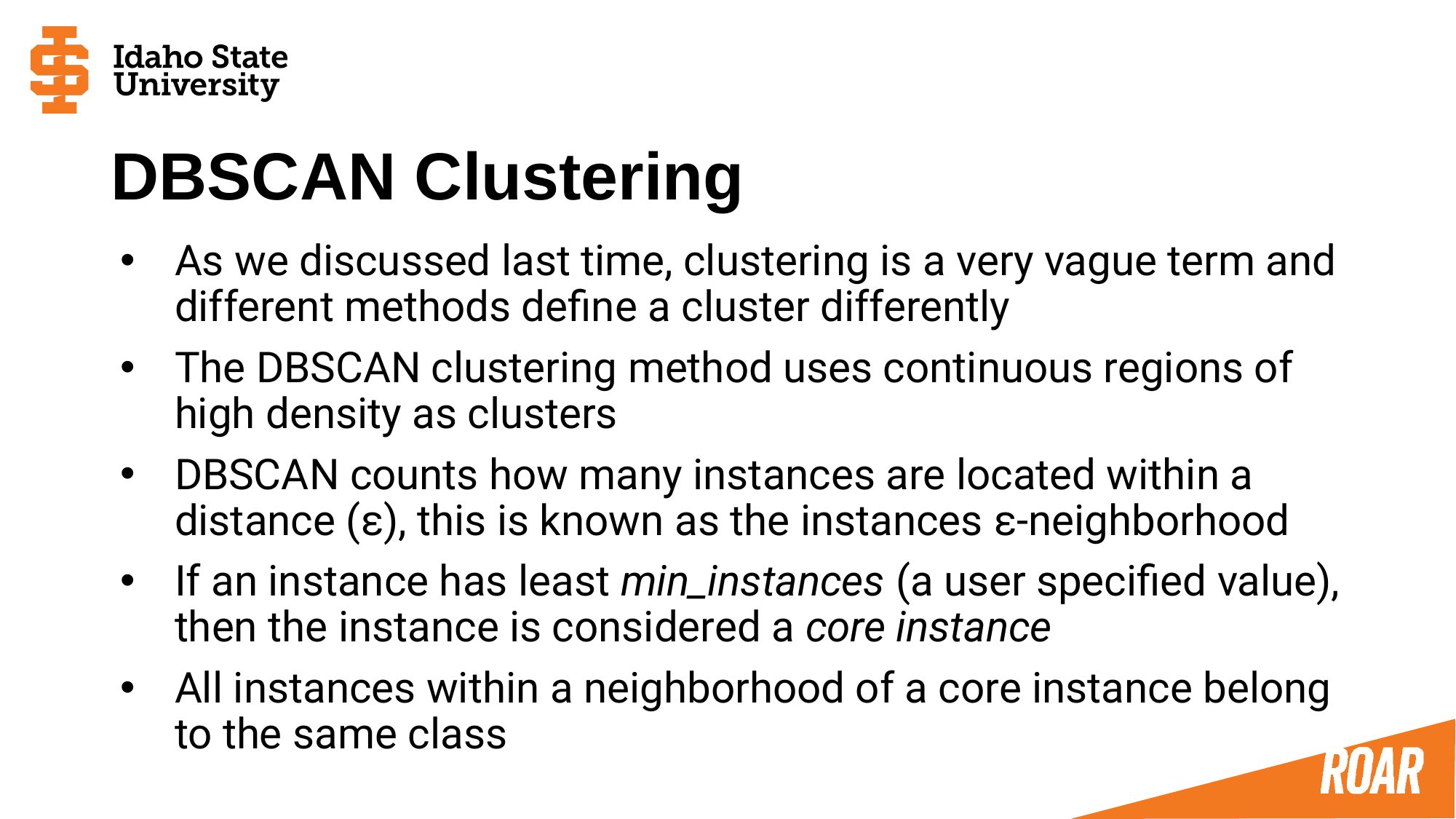

# DBSCAN Clustering
As we discussed last time, clustering is a very vague term and different methods define a cluster differently
The DBSCAN clustering method uses continuous regions of high density as clusters
DBSCAN counts how many instances are located within a distance (ε), this is known as the instances ε-neighborhood
If an instance has least min_instances (a user specified value), then the instance is considered a core instance
All instances within a neighborhood of a core instance belong to the same class